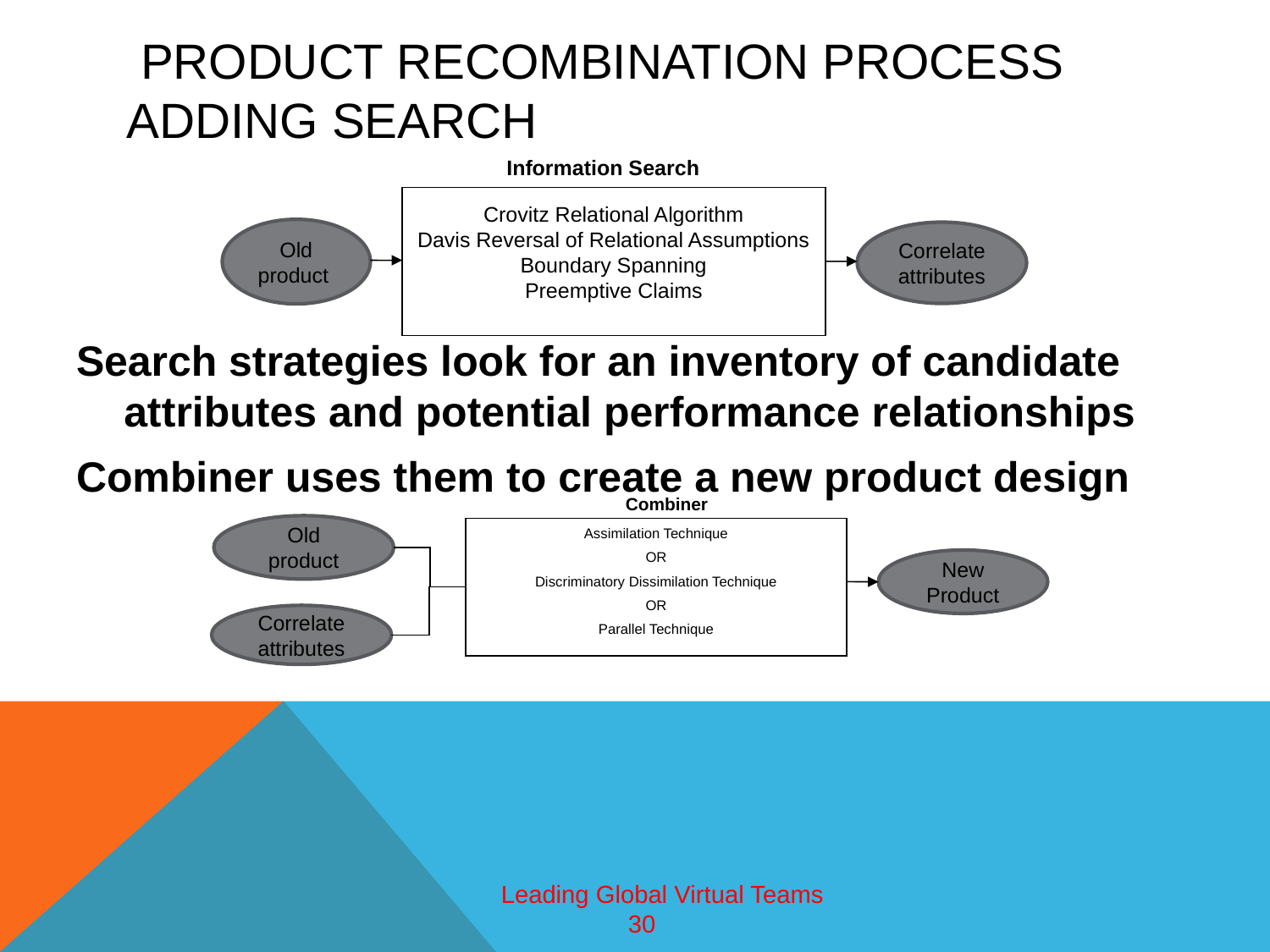

# Product Recombination Process Adding Search
Information Search

Crovitz Relational Algorithm
Davis Reversal of Relational Assumptions
Boundary Spanning
Preemptive Claims
Old product
Correlate attributes

Search strategies look for an inventory of candidate attributes and potential performance relationships
Combiner uses them to create a new product design
Combiner
Old product

Assimilation Technique
OR
Discriminatory Dissimilation Technique
OR
Parallel Technique
New Product

Correlate
attributes